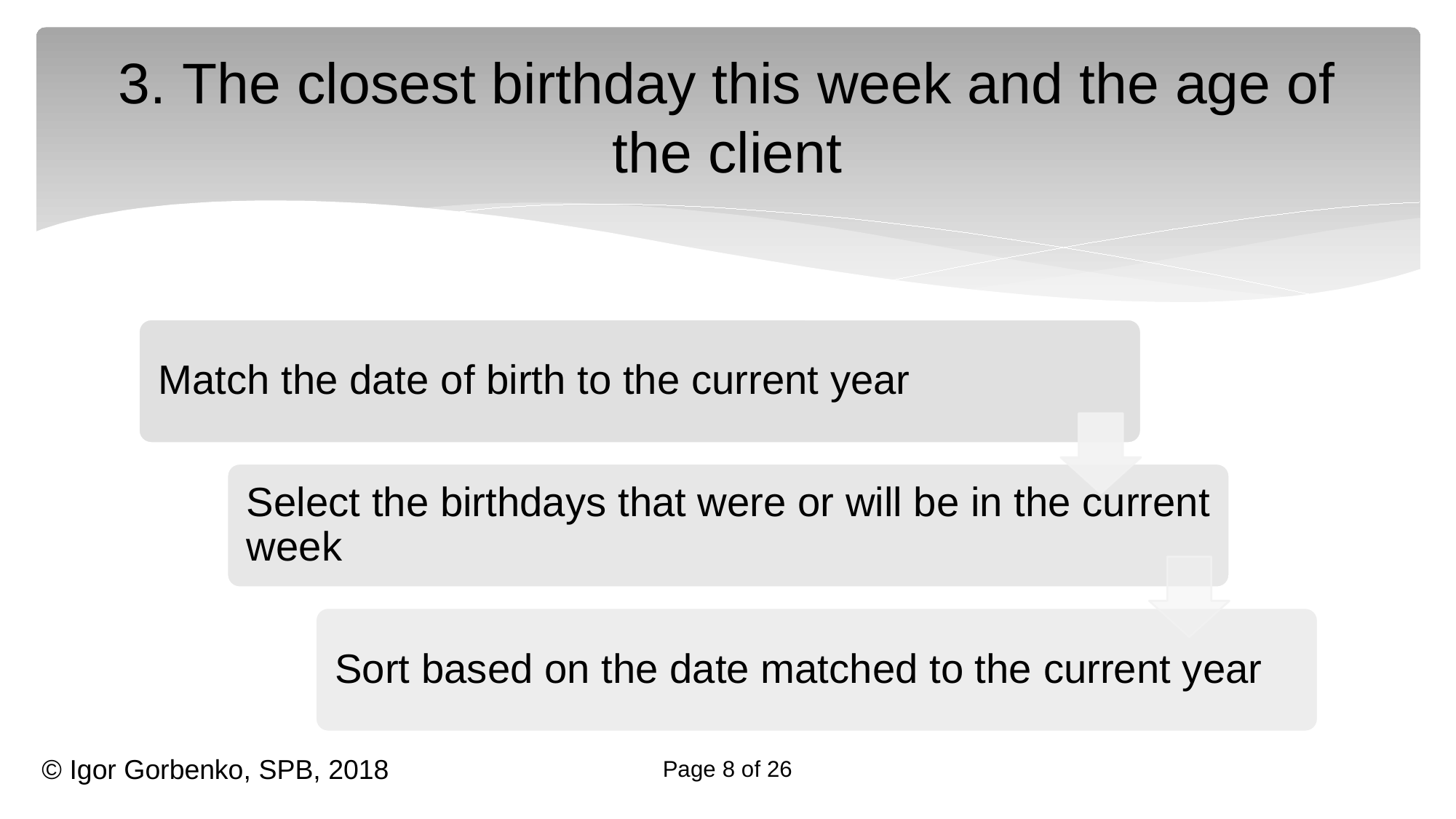

# 3. The closest birthday this week and the age of the client
Match the date of birth to the current year
Select the birthdays that were or will be in the current week
Sort based on the date matched to the current year

Page 8 of 26
© Igor Gorbenko, SPB, 2018